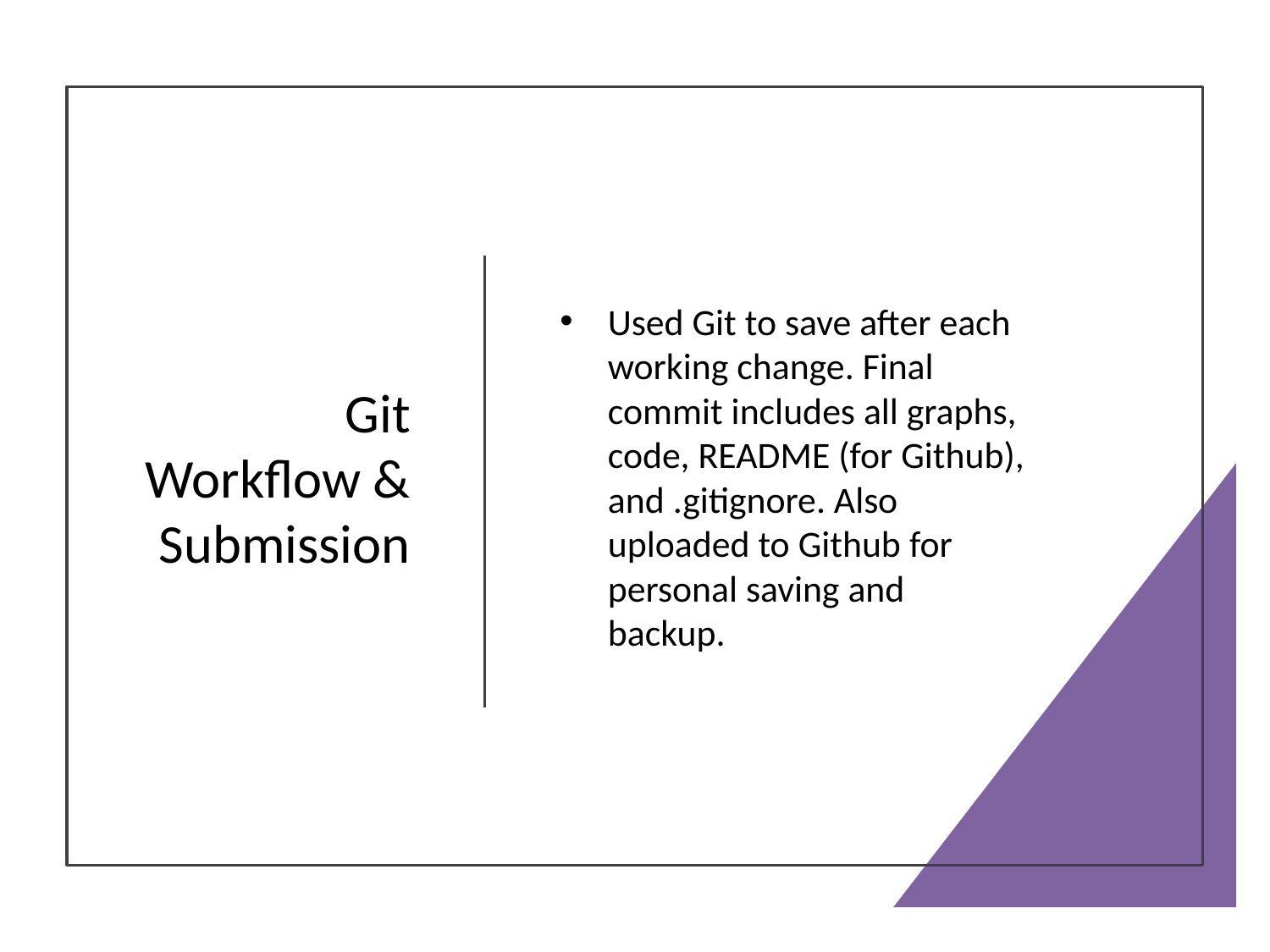

# Git Workflow & Submission
Used Git to save after each working change. Final commit includes all graphs, code, README (for Github), and .gitignore. Also uploaded to Github for personal saving and backup.